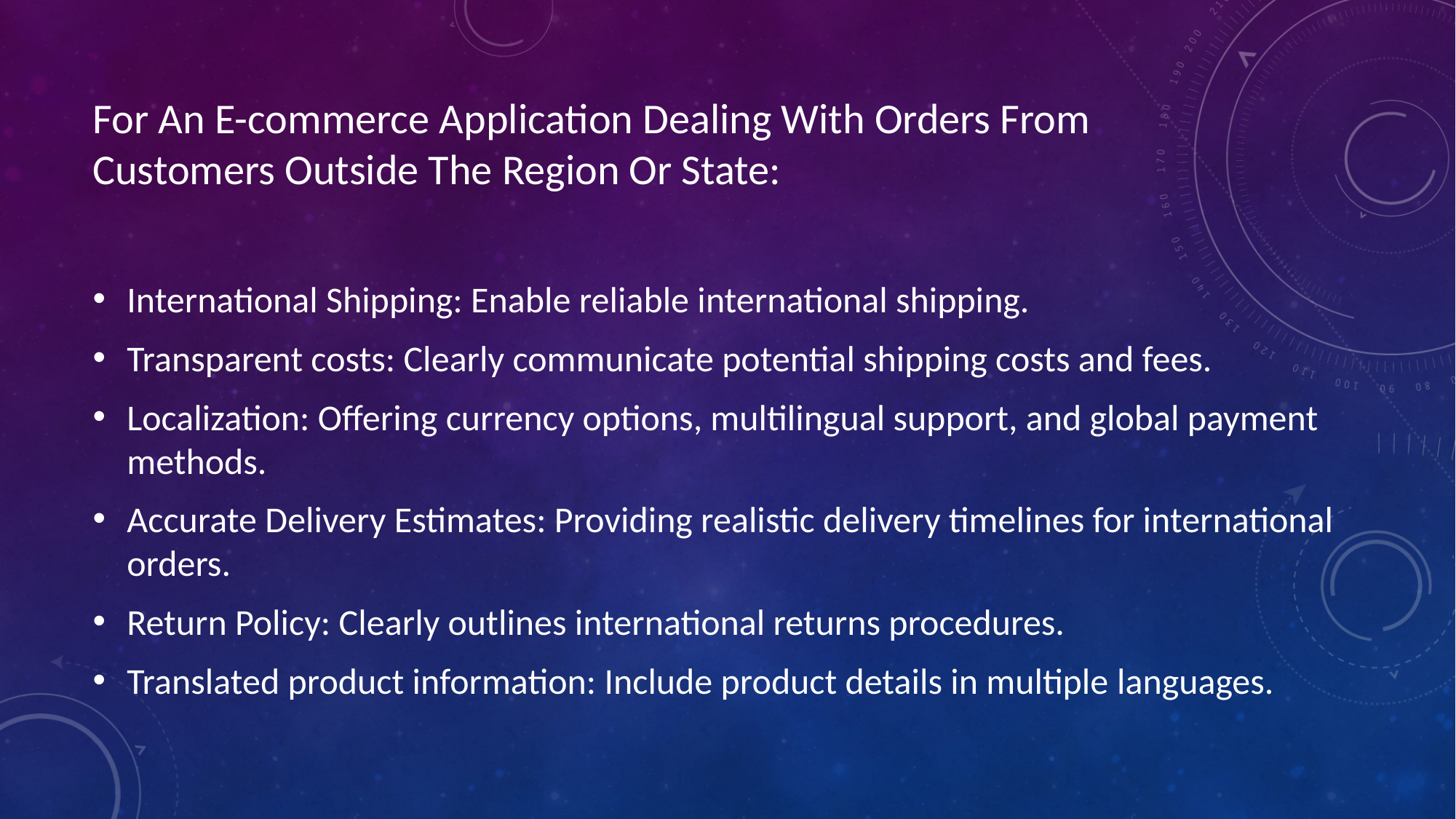

# For An E-commerce Application Dealing With Orders From Customers Outside The Region Or State:

International Shipping: Enable reliable international shipping.
Transparent costs: Clearly communicate potential shipping costs and fees.
Localization: Offering currency options, multilingual support, and global payment methods.
Accurate Delivery Estimates: Providing realistic delivery timelines for international orders.
Return Policy: Clearly outlines international returns procedures.
Translated product information: Include product details in multiple languages.